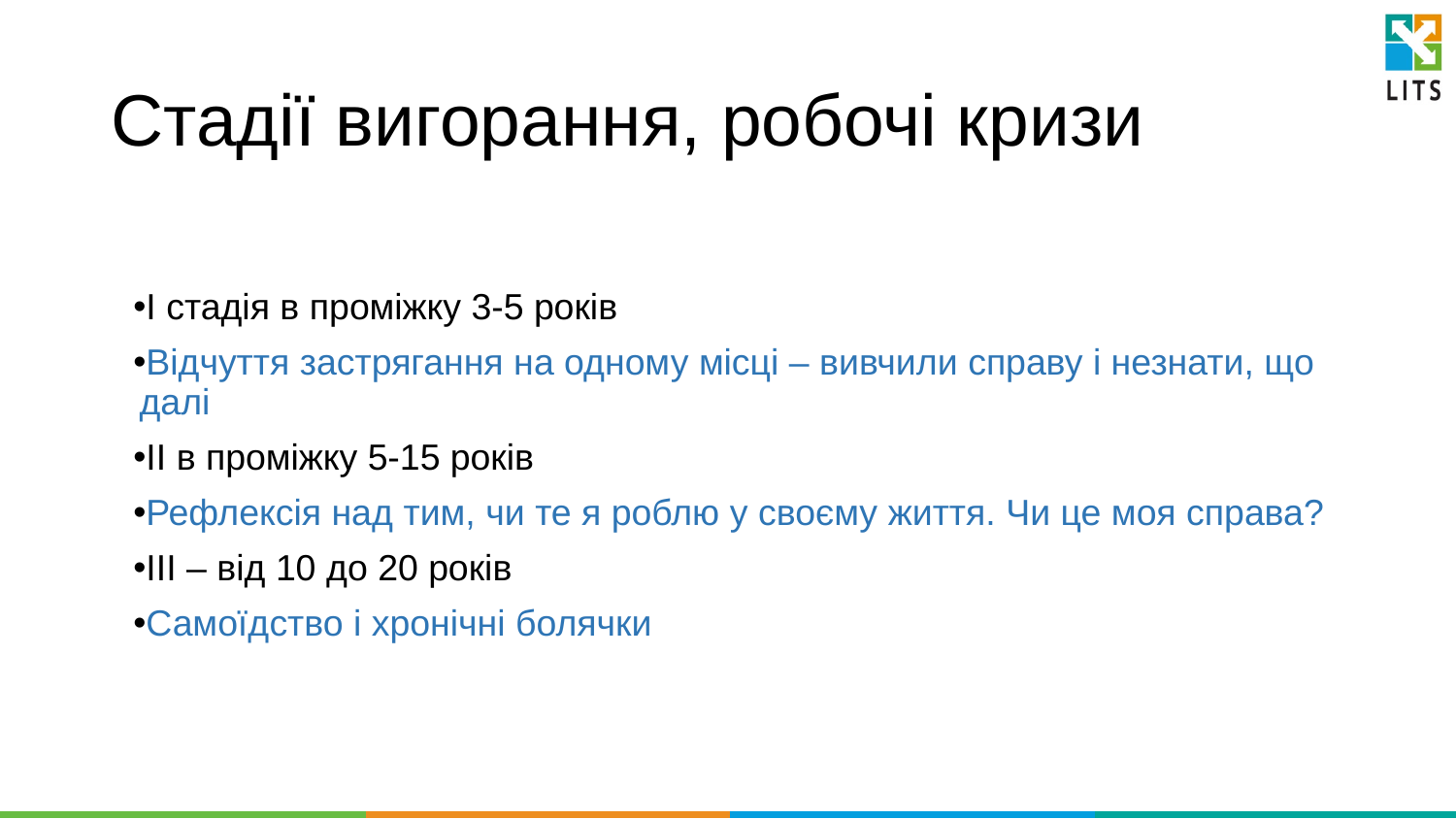

# Стадії вигорання, робочі кризи

I стадія в проміжку 3-5 років
Відчуття застрягання на одному місці – вивчили справу і незнати, що далі
II в проміжку 5-15 років
Рефлексія над тим, чи те я роблю у своєму життя. Чи це моя справа?
III – від 10 до 20 років
Самоїдство і хронічні болячки